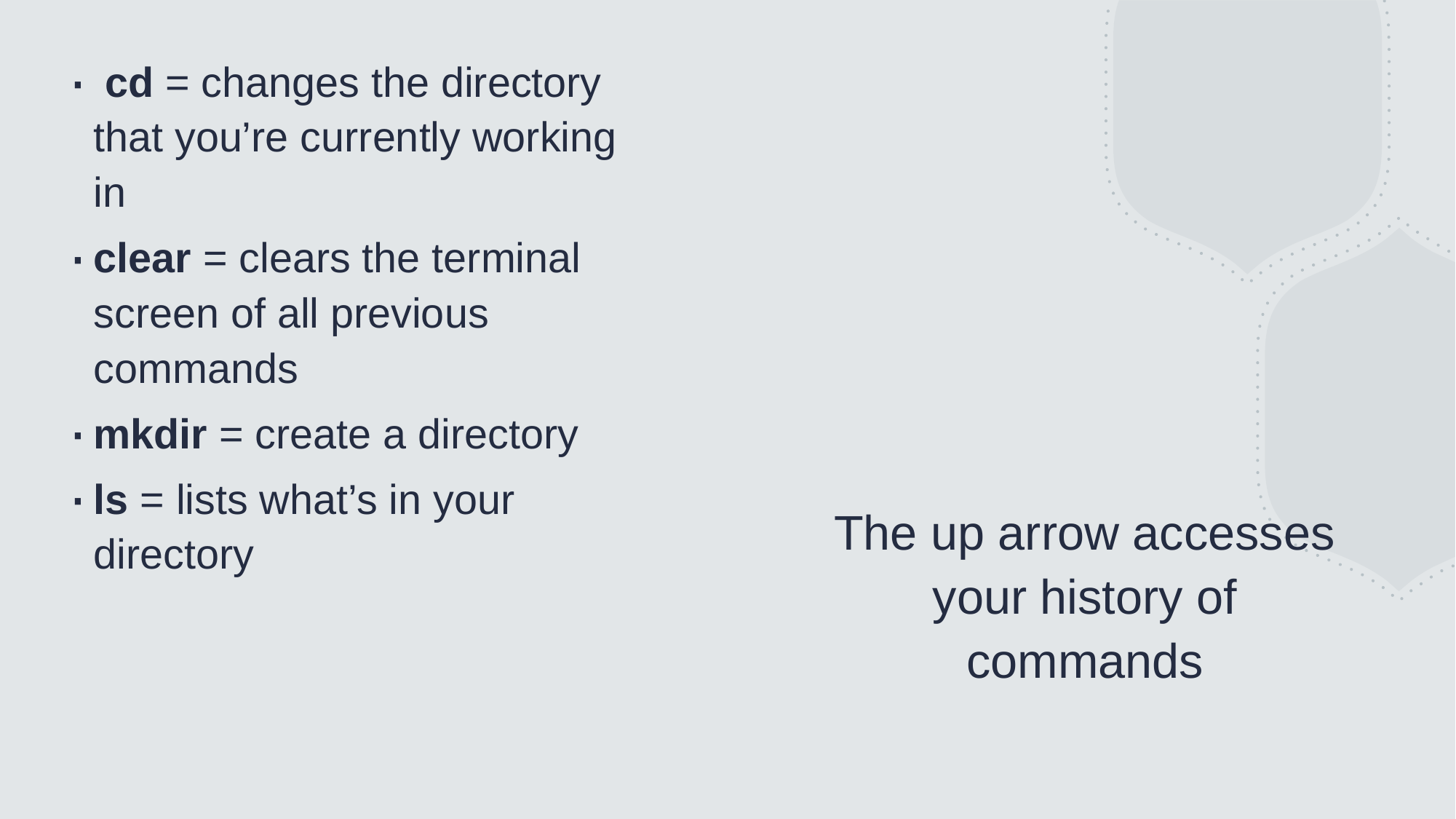

cd = changes the directory that you’re currently working in
clear = clears the terminal screen of all previous commands
mkdir = create a directory
ls = lists what’s in your directory

The up arrow accesses your history of commands